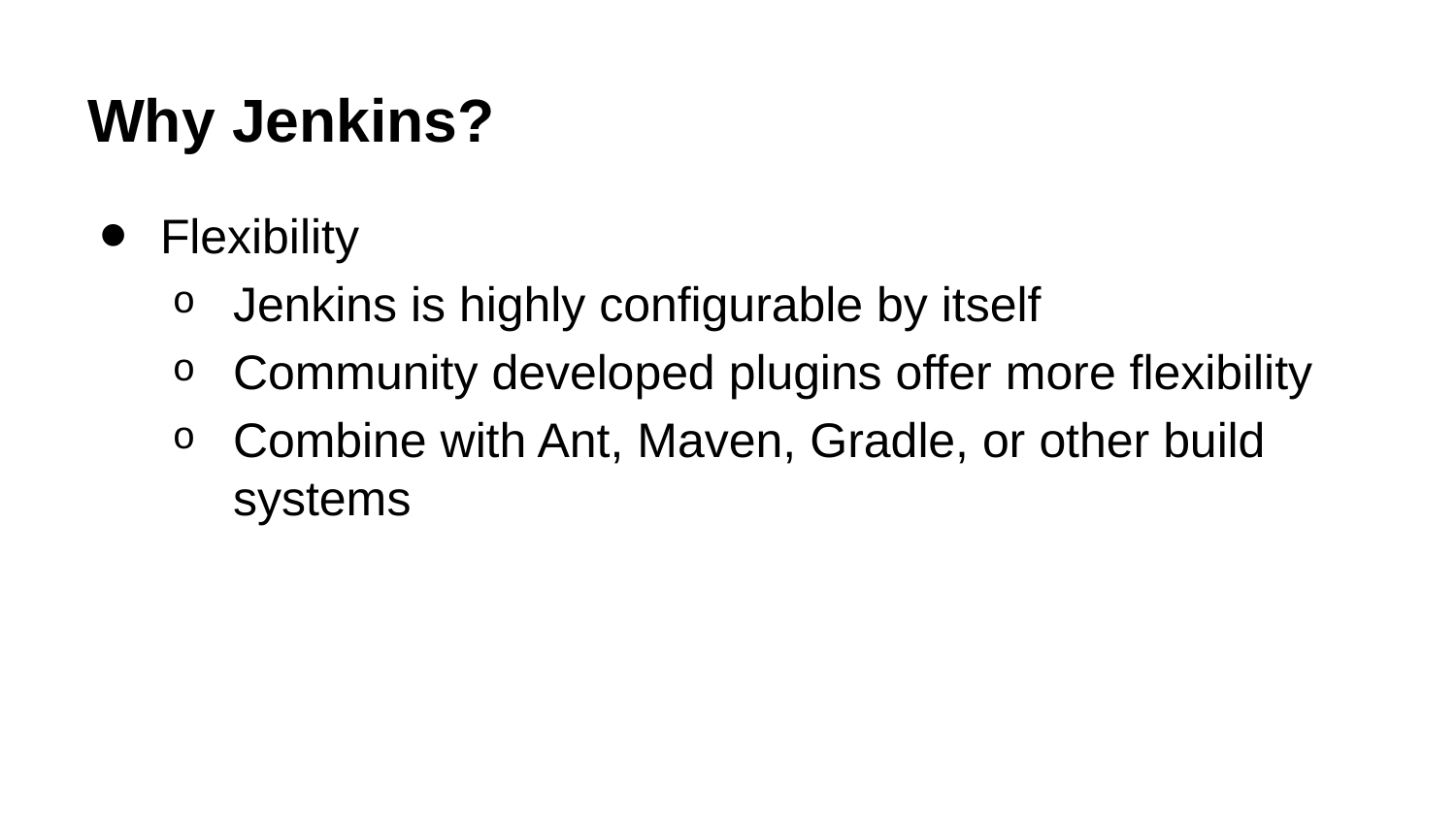

# Why Jenkins?
Flexibility
Jenkins is highly configurable by itself
Community developed plugins offer more flexibility
Combine with Ant, Maven, Gradle, or other build systems